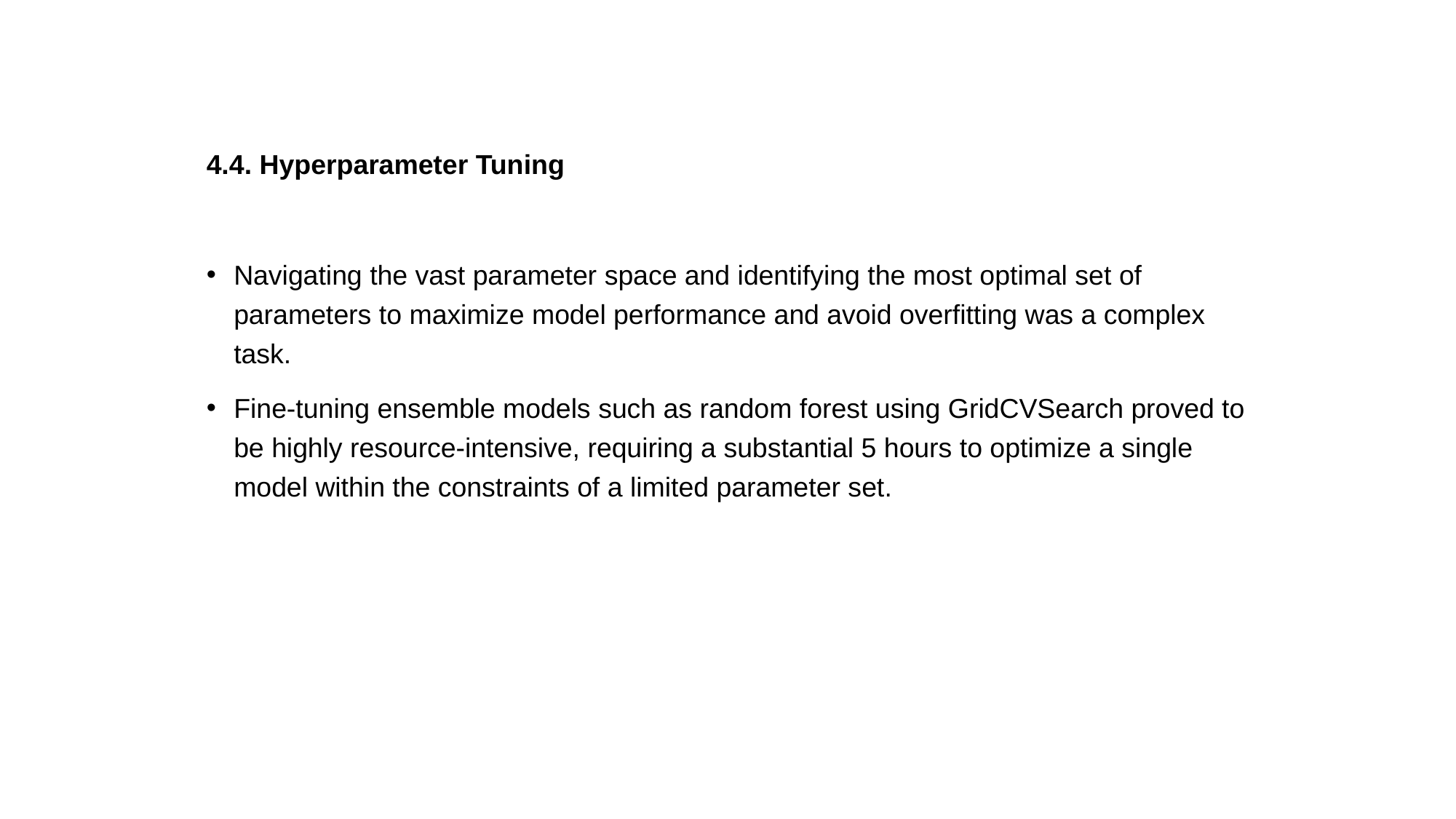

# 4.4. Hyperparameter Tuning
Navigating the vast parameter space and identifying the most optimal set of parameters to maximize model performance and avoid overfitting was a complex task.
Fine-tuning ensemble models such as random forest using GridCVSearch proved to be highly resource-intensive, requiring a substantial 5 hours to optimize a single model within the constraints of a limited parameter set.